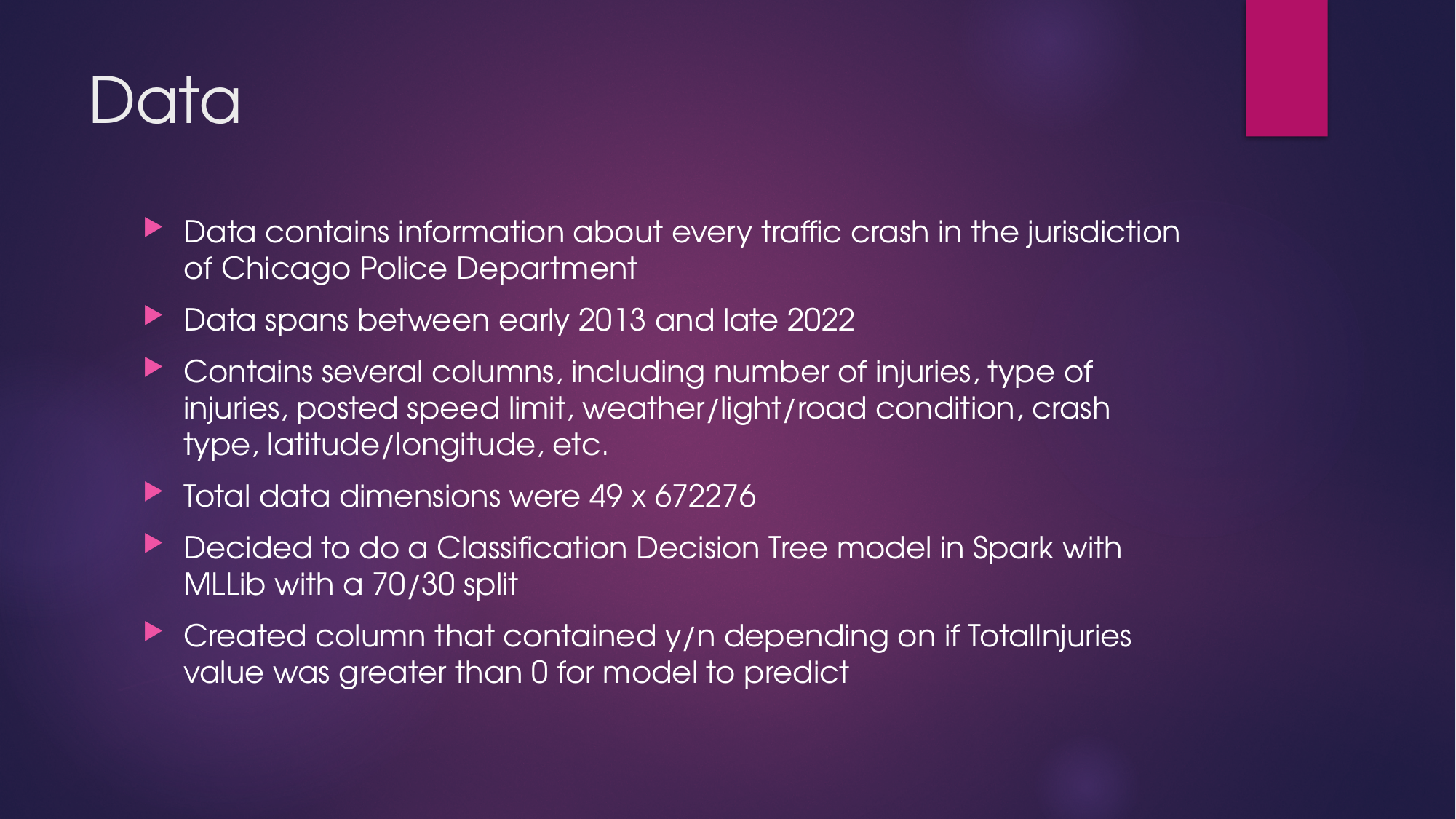

# Data
Data contains information about every traffic crash in the jurisdiction of Chicago Police Department
Data spans between early 2013 and late 2022
Contains several columns, including number of injuries, type of injuries, posted speed limit, weather/light/road condition, crash type, latitude/longitude, etc.
Total data dimensions were 49 x 672276
Decided to do a Classification Decision Tree model in Spark with MLLib with a 70/30 split
Created column that contained y/n depending on if TotalInjuries value was greater than 0 for model to predict